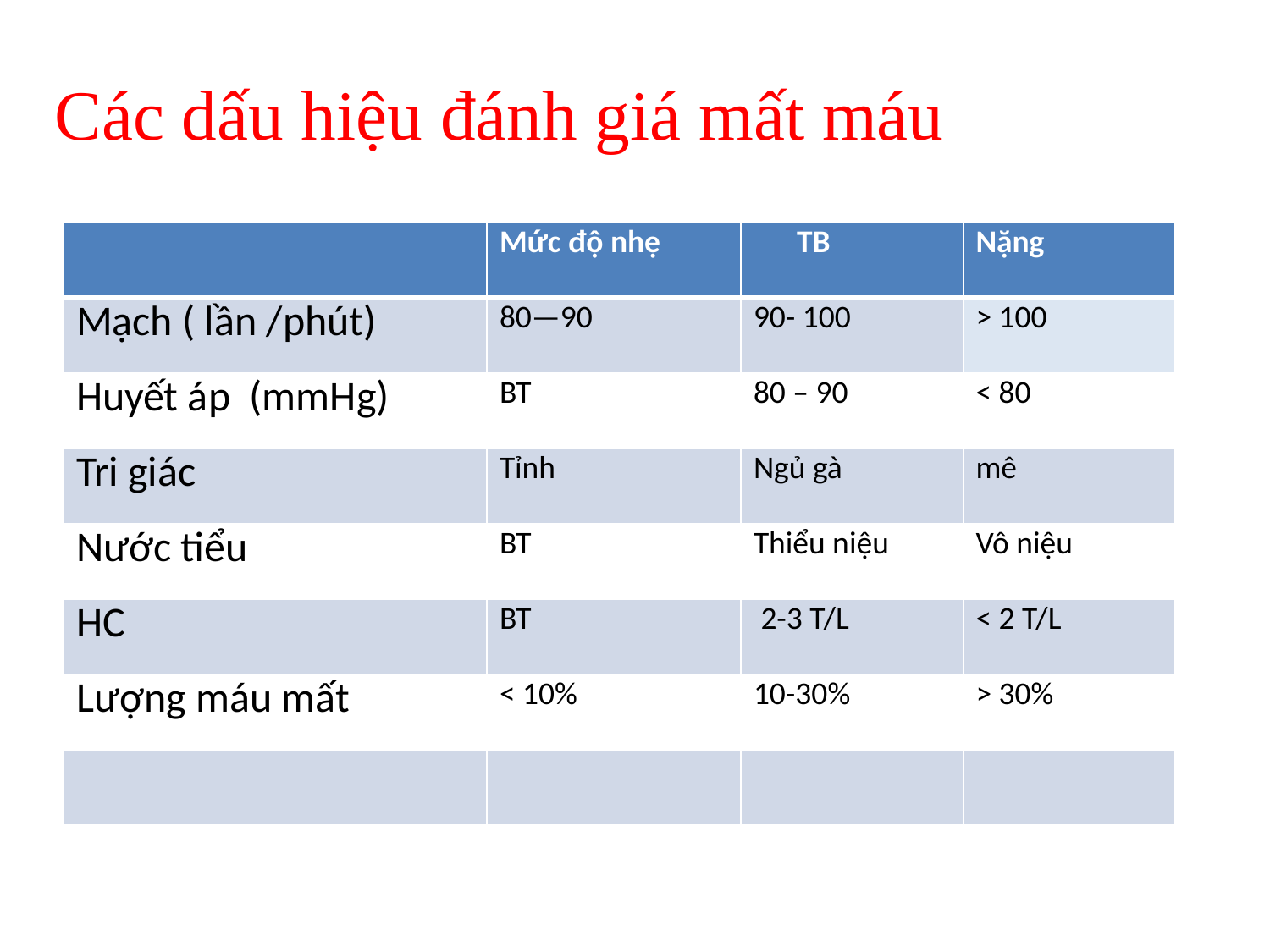

Các dấu hiệu đánh giá mất máu
|  | Mức độ nhẹ | TB | Nặng |
| --- | --- | --- | --- |
| Mạch ( lần /phút) | 80—90 | 90- 100 | > 100 |
| Huyết áp (mmHg) | BT | 80 – 90 | < 80 |
| Tri giác | Tỉnh | Ngủ gà | mê |
| Nước tiểu | BT | Thiểu niệu | Vô niệu |
| HC | BT | 2-3 T/L | < 2 T/L |
| Lượng máu mất | < 10% | 10-30% | > 30% |
|  |  |  |  |